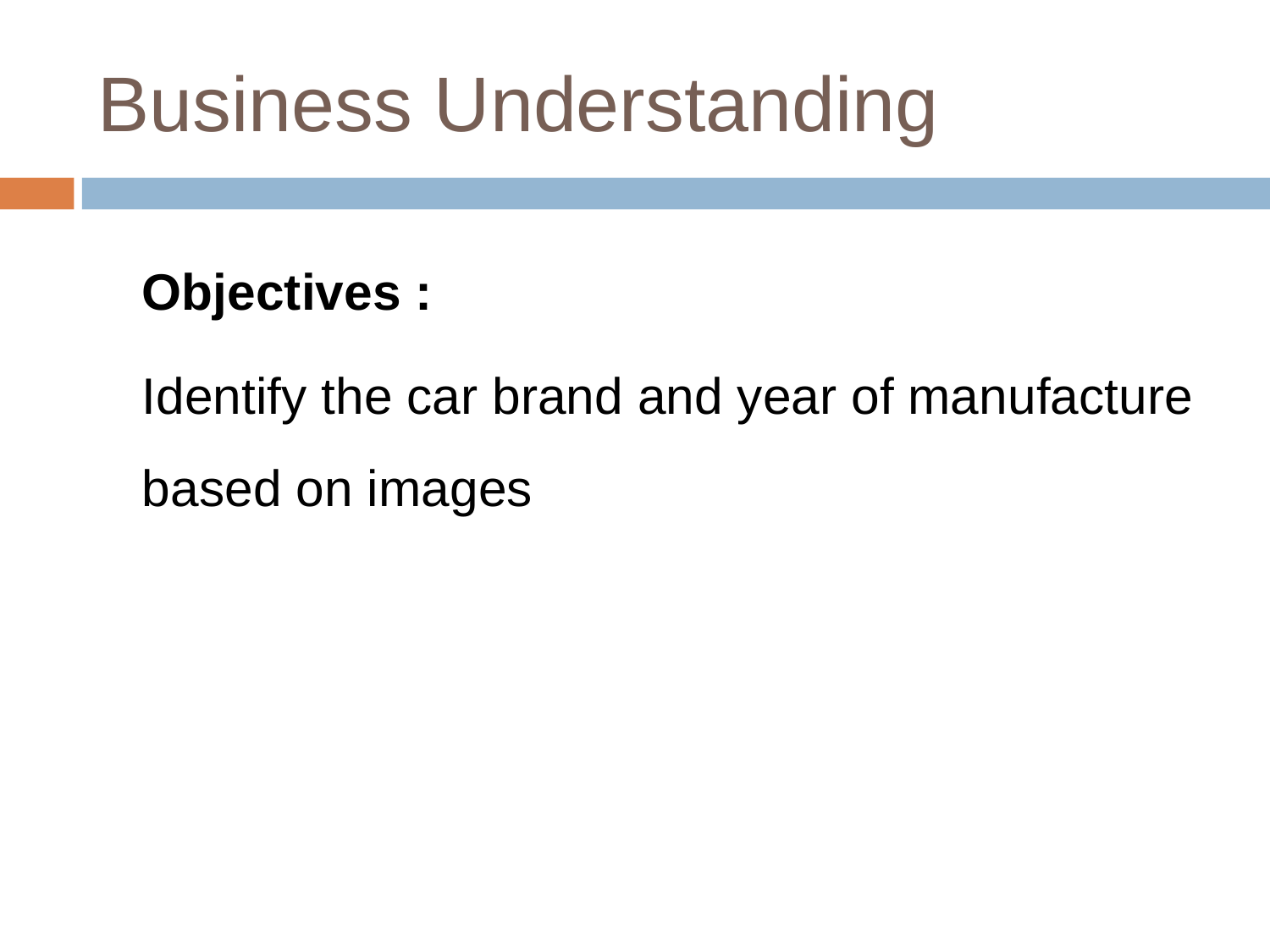

# Business Understanding
	Objectives :
	Identify the car brand and year of manufacture based on images